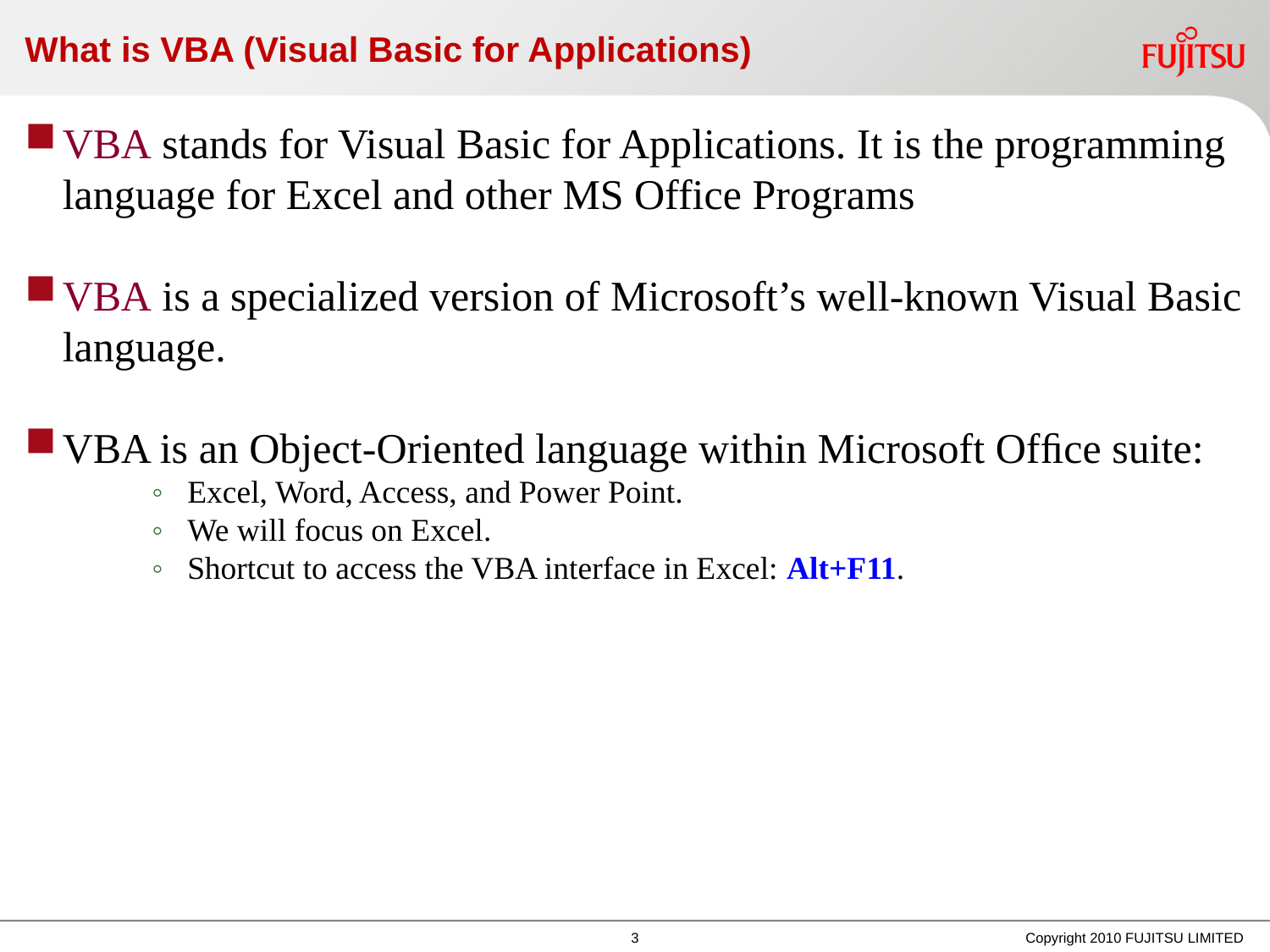

# What is VBA (Visual Basic for Applications)
VBA stands for Visual Basic for Applications. It is the programming language for Excel and other MS Office Programs

VBA is a specialized version of Microsoft’s well-known Visual Basic language.

VBA is an Object-Oriented language within Microsoft Ofﬁce suite:
	◦   Excel, Word, Access, and Power Point.
	◦   We will focus on Excel.
	◦   Shortcut to access the VBA interface in Excel: Alt+F11.
Copyright 2010 FUJITSU LIMITED